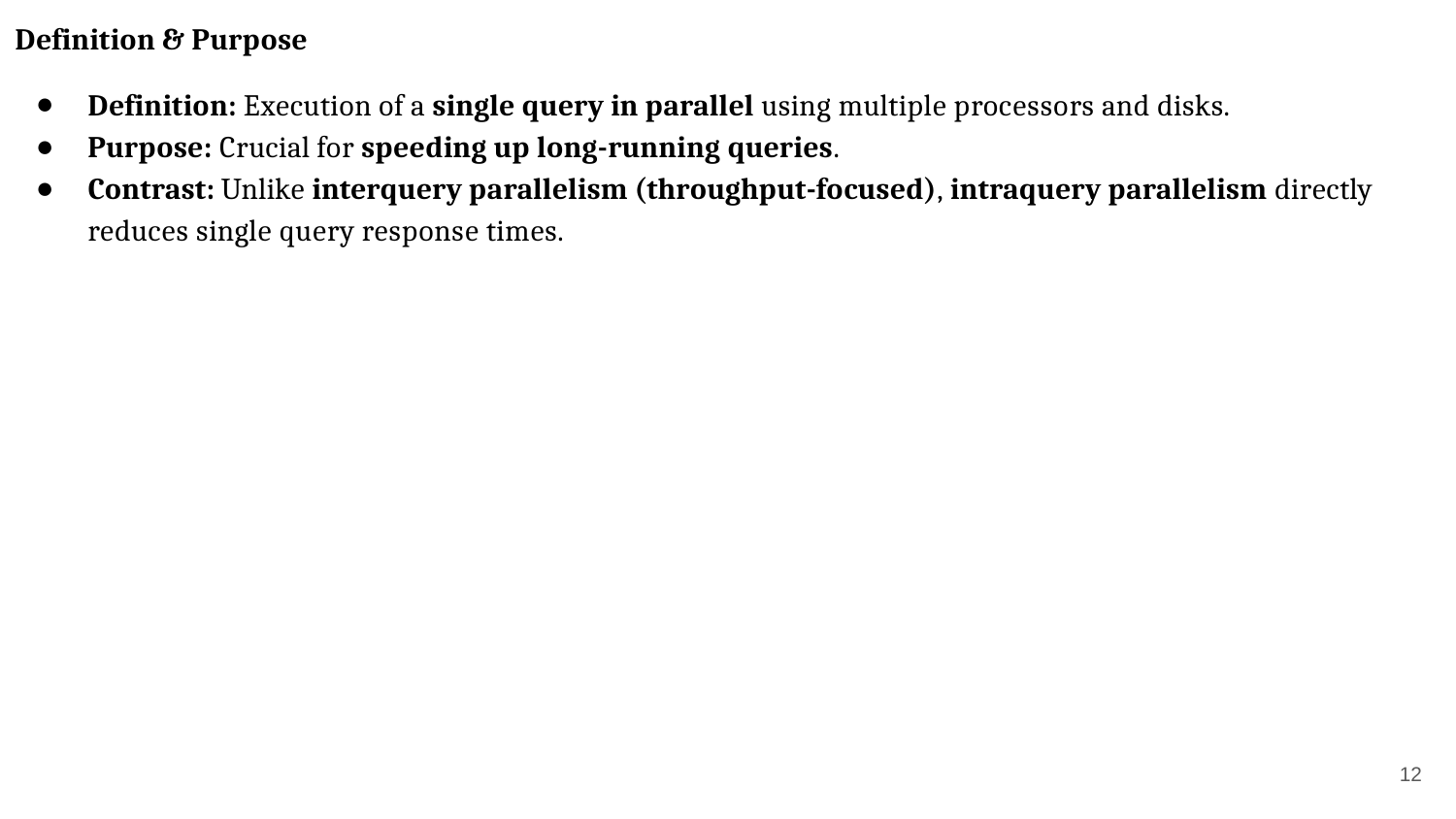

Definition & Purpose
Definition: Execution of a single query in parallel using multiple processors and disks.
Purpose: Crucial for speeding up long-running queries.
Contrast: Unlike interquery parallelism (throughput-focused), intraquery parallelism directly reduces single query response times.
12